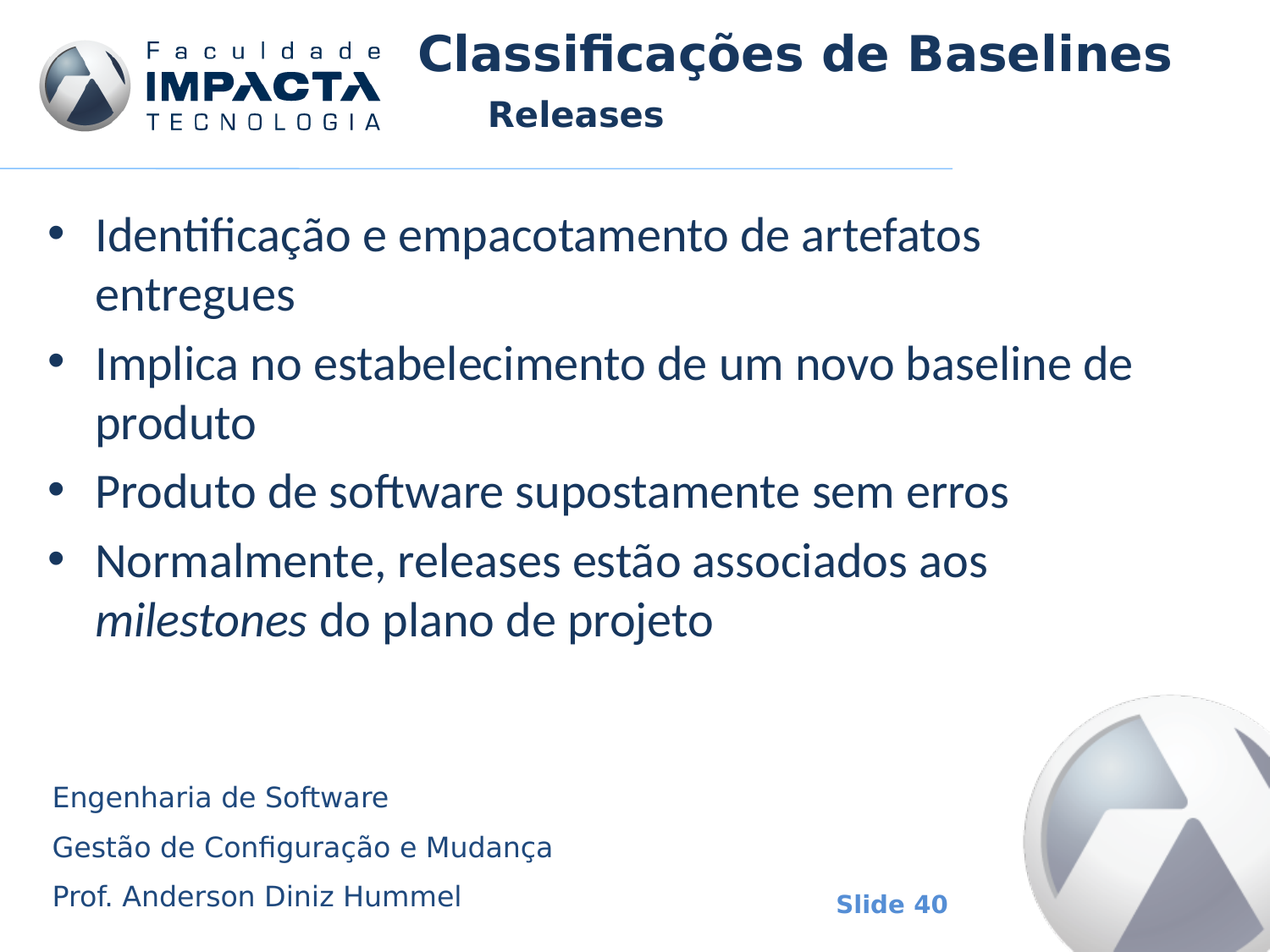

# Classificações de Baselines
Releases
Identificação e empacotamento de artefatos entregues
Implica no estabelecimento de um novo baseline de produto
Produto de software supostamente sem erros
Normalmente, releases estão associados aos milestones do plano de projeto

Engenharia de Software
Gestão de Configuração e Mudança
Prof. Anderson Diniz Hummel